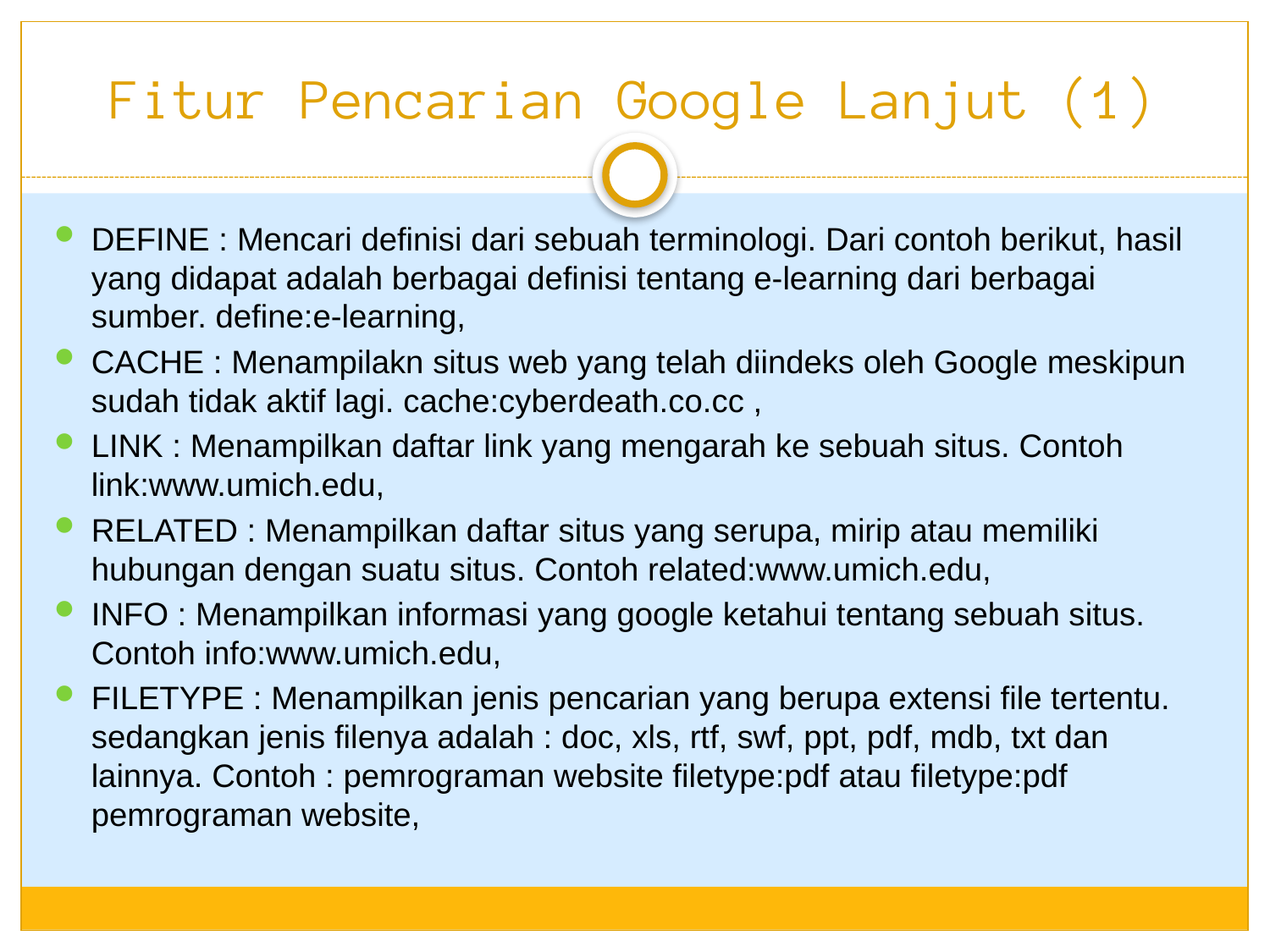

# Fitur Pencarian Google Lanjut (1)
DEFINE : Mencari definisi dari sebuah terminologi. Dari contoh berikut, hasil yang didapat adalah berbagai definisi tentang e-learning dari berbagai sumber. define:e-learning,
CACHE : Menampilakn situs web yang telah diindeks oleh Google meskipun sudah tidak aktif lagi. cache:cyberdeath.co.cc ,
LINK : Menampilkan daftar link yang mengarah ke sebuah situs. Contoh link:www.umich.edu,
RELATED : Menampilkan daftar situs yang serupa, mirip atau memiliki hubungan dengan suatu situs. Contoh related:www.umich.edu,
INFO : Menampilkan informasi yang google ketahui tentang sebuah situs. Contoh info:www.umich.edu,
FILETYPE : Menampilkan jenis pencarian yang berupa extensi file tertentu. sedangkan jenis filenya adalah : doc, xls, rtf, swf, ppt, pdf, mdb, txt dan lainnya. Contoh : pemrograman website filetype:pdf atau filetype:pdf pemrograman website,